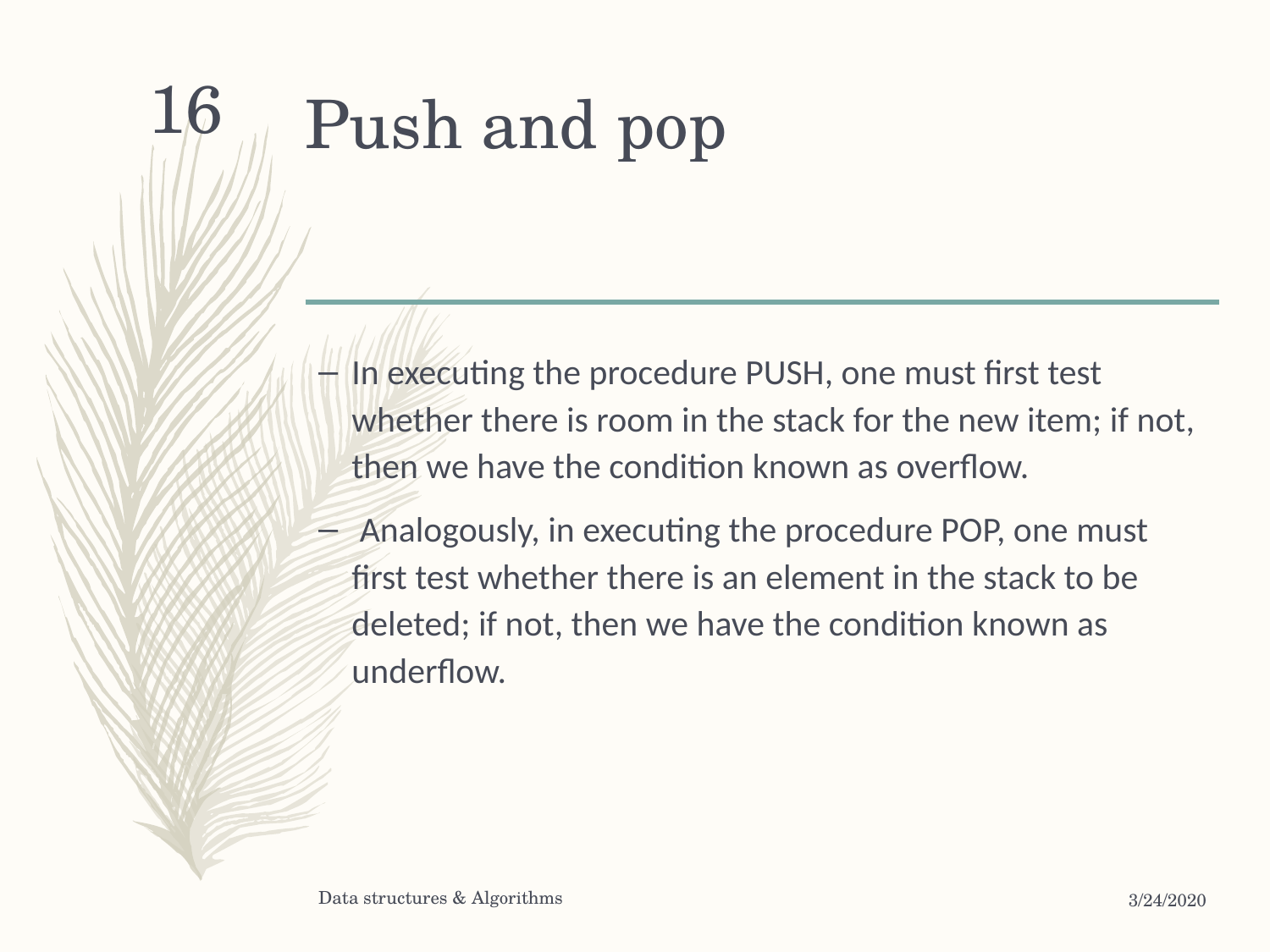

# Push and pop
16
In executing the procedure PUSH, one must first test whether there is room in the stack for the new item; if not, then we have the condition known as overflow.
 Analogously, in executing the procedure POP, one must first test whether there is an element in the stack to be deleted; if not, then we have the condition known as underflow.
Data structures & Algorithms
3/24/2020